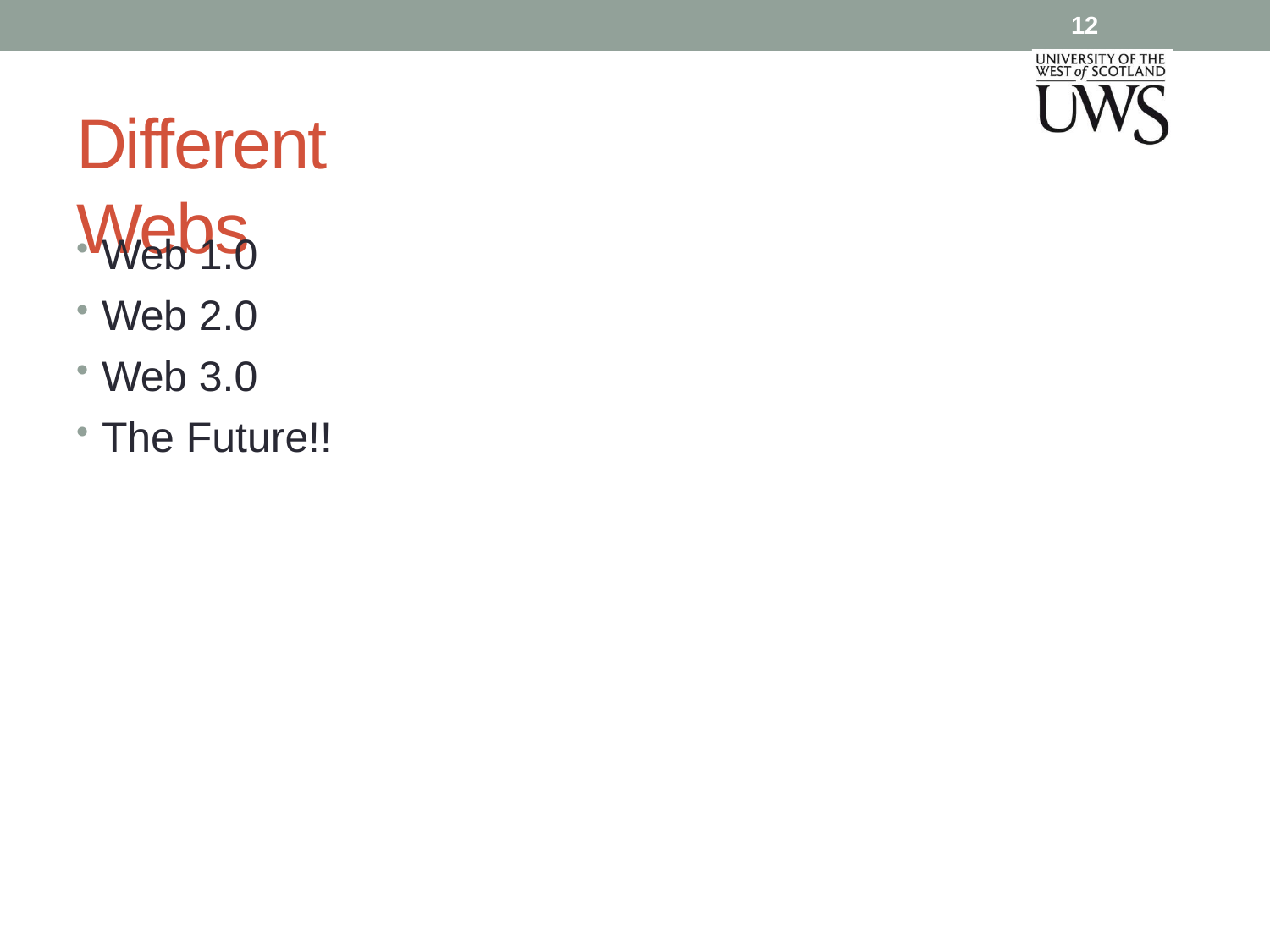

12
# Different Webs
Web 1.0
Web 2.0
Web 3.0
The Future!!